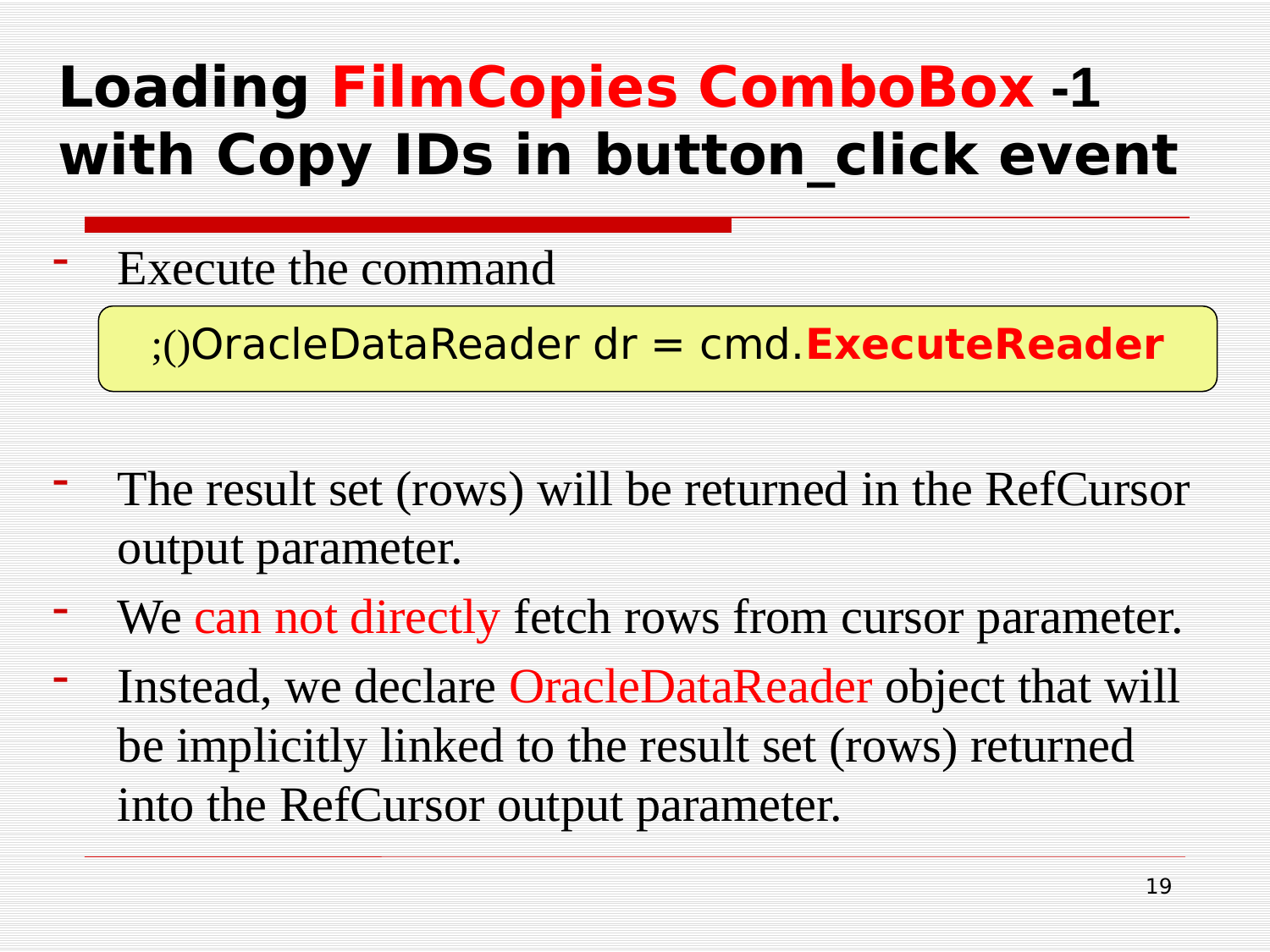

# 1- Loading FilmCopies ComboBox with Copy IDs in button_click event
Execute the command

The result set (rows) will be returned in the RefCursor output parameter.
We can not directly fetch rows from cursor parameter.
Instead, we declare OracleDataReader object that will be implicitly linked to the result set (rows) returned into the RefCursor output parameter.

OracleDataReader dr = cmd.ExecuteReader();
19